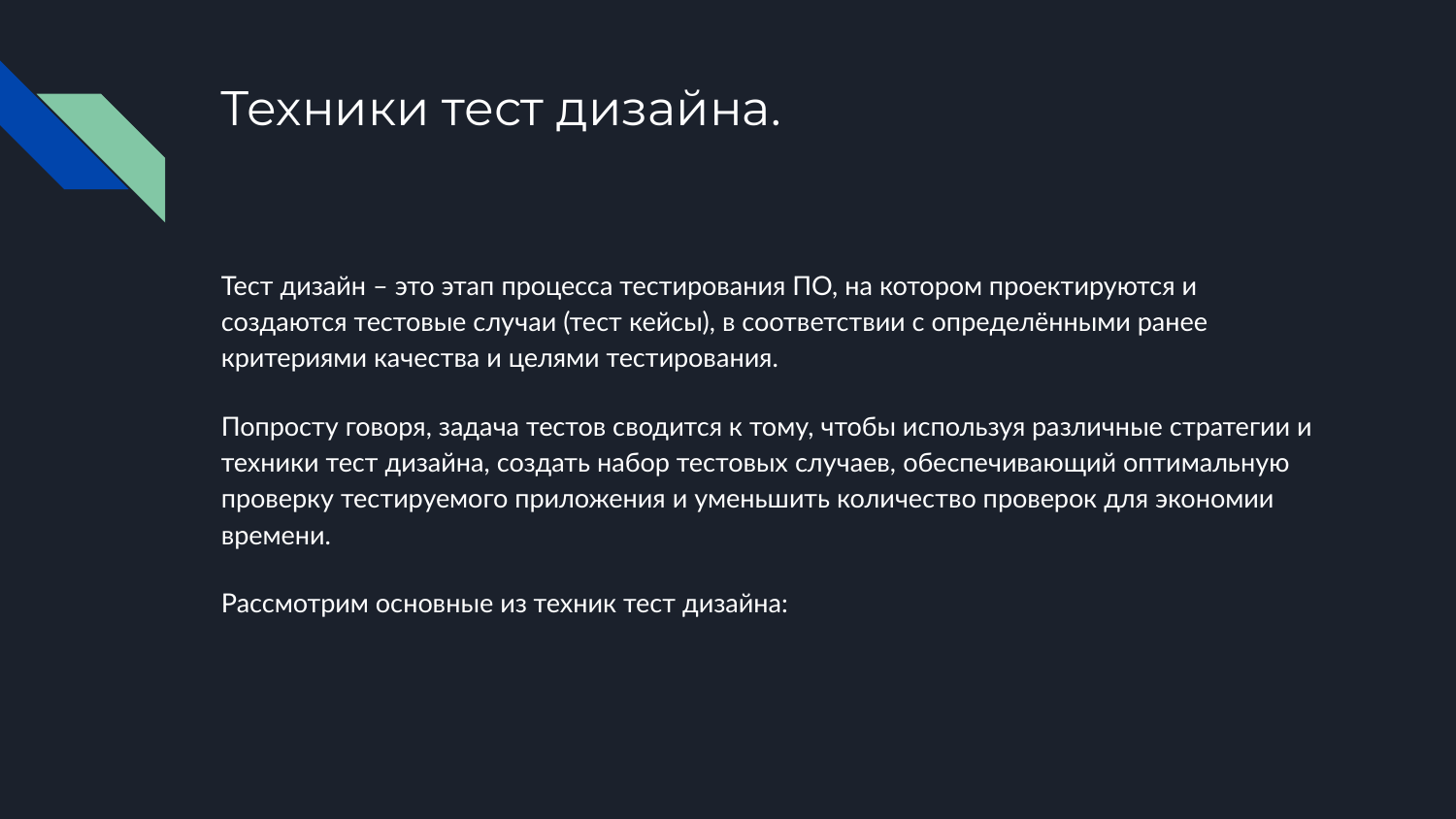

# Техники тест дизайна.
Тест дизайн – это этап процесса тестирования ПО, на котором проектируются и создаются тестовые случаи (тест кейсы), в соответствии с определёнными ранее критериями качества и целями тестирования.
Попросту говоря, задача тестов сводится к тому, чтобы используя различные стратегии и техники тест дизайна, создать набор тестовых случаев, обеспечивающий оптимальную проверку тестируемого приложения и уменьшить количество проверок для экономии времени.
Рассмотрим основные из техник тест дизайна: